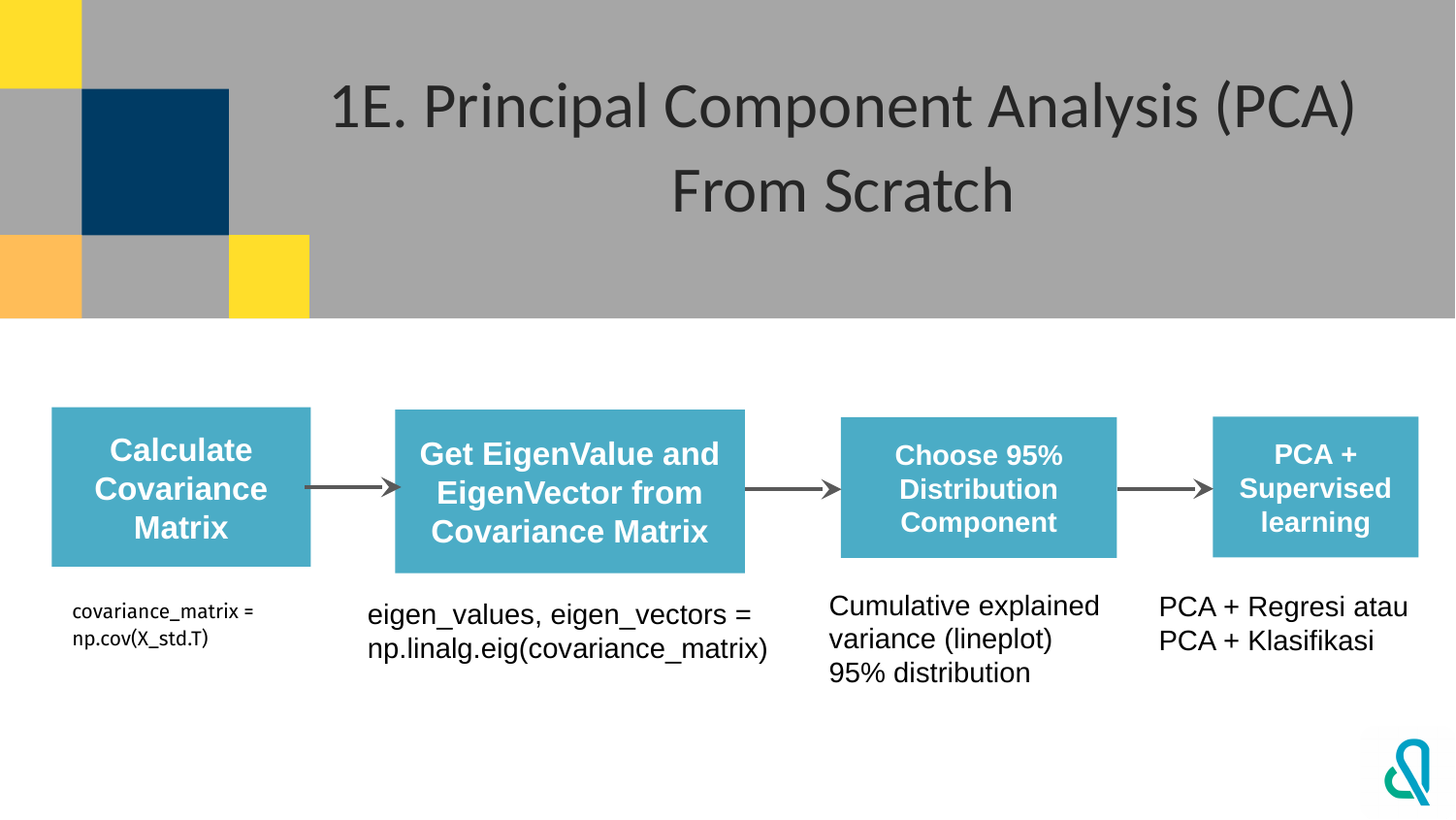

# 1E. Principal Component Analysis (PCA) From Scratch

Calculate Covariance Matrix
Get EigenValue and EigenVector from Covariance Matrix
PCA + Supervised learning
Choose 95% Distribution Component
Cumulative explained variance (lineplot) 95% distribution
PCA + Regresi atau PCA + Klasifikasi
eigen_values, eigen_vectors = np.linalg.eig(covariance_matrix)
covariance_matrix = np.cov(X_std.T)